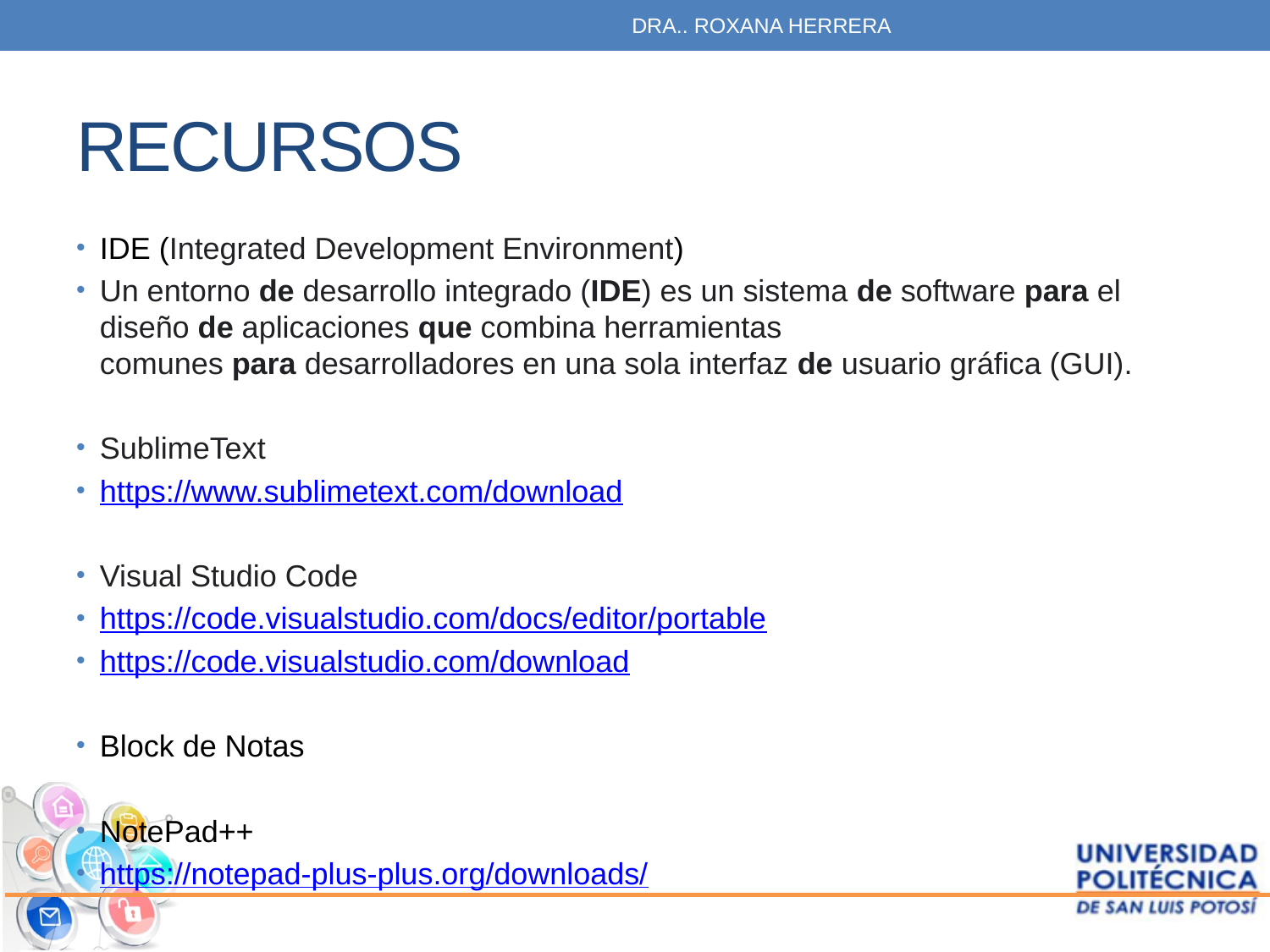

DRA.. ROXANA HERRERA
# RECURSOS
IDE (Integrated Development Environment)
Un entorno de desarrollo integrado (IDE) es un sistema de software para el diseño de aplicaciones que combina herramientas comunes para desarrolladores en una sola interfaz de usuario gráfica (GUI).

SublimeText
https://www.sublimetext.com/download

Visual Studio Code
https://code.visualstudio.com/docs/editor/portable
https://code.visualstudio.com/download

Block de Notas

NotePad++
https://notepad-plus-plus.org/downloads/